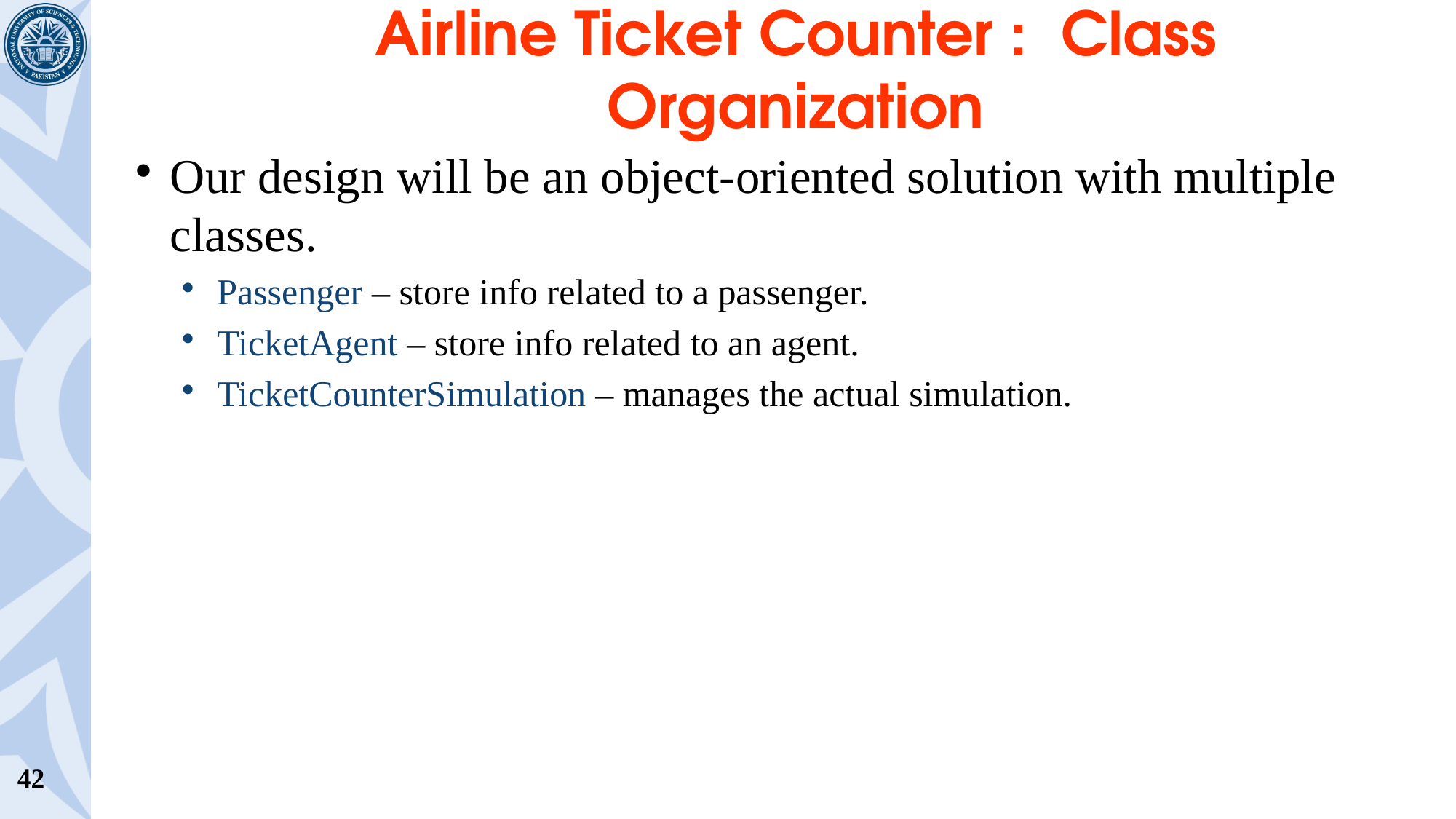

# Airline Ticket Counter :  Class Organization
Our design will be an object-oriented solution with multiple classes.
Passenger – store info related to a passenger.
TicketAgent – store info related to an agent.
TicketCounterSimulation – manages the actual simulation.
42